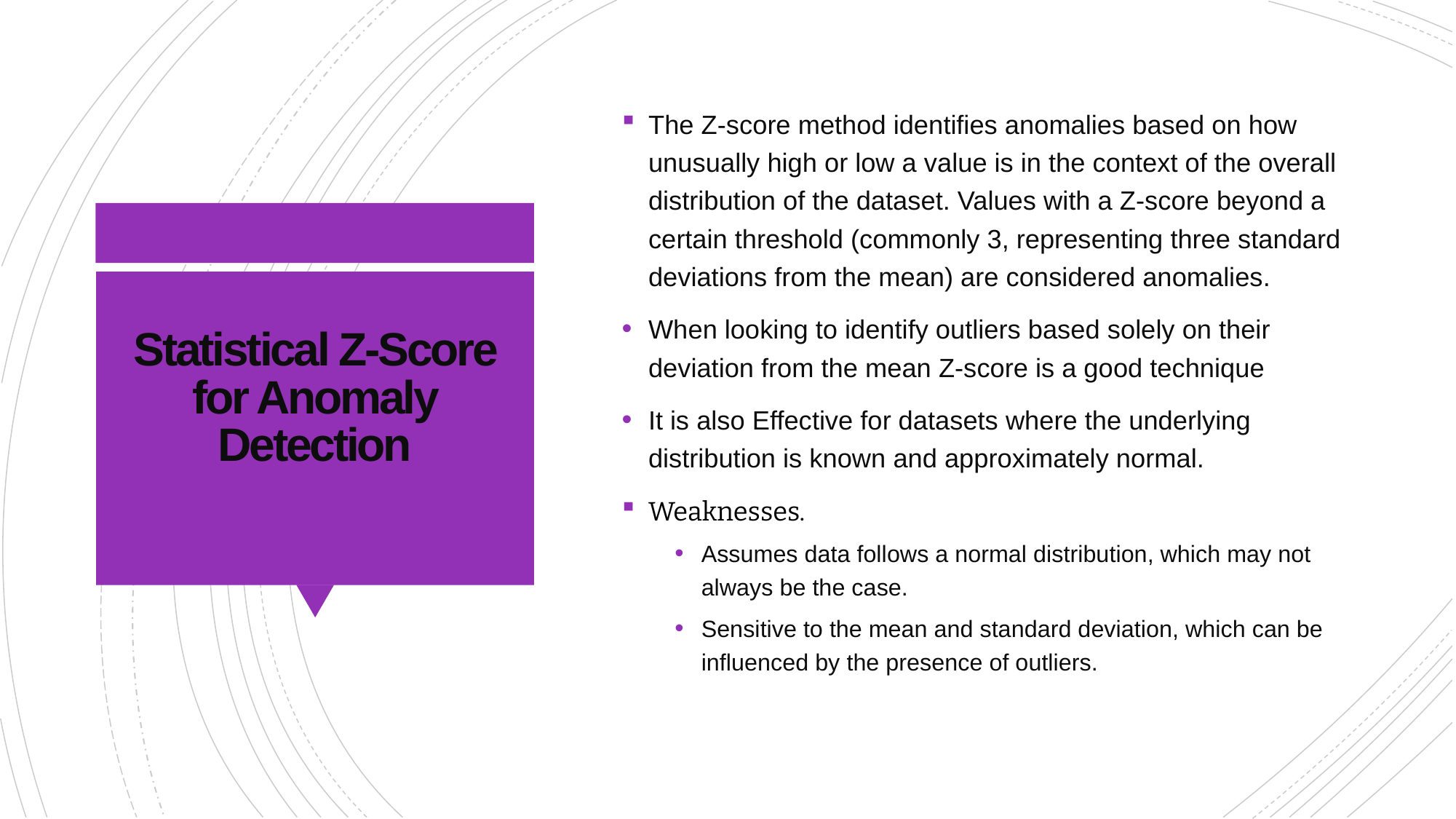

The Z-score method identifies anomalies based on how unusually high or low a value is in the context of the overall distribution of the dataset. Values with a Z-score beyond a certain threshold (commonly 3, representing three standard deviations from the mean) are considered anomalies.
When looking to identify outliers based solely on their deviation from the mean Z-score is a good technique
It is also Effective for datasets where the underlying distribution is known and approximately normal.
Weaknesses.
Assumes data follows a normal distribution, which may not always be the case.
Sensitive to the mean and standard deviation, which can be influenced by the presence of outliers.

# Statistical Z-Score for Anomaly Detection